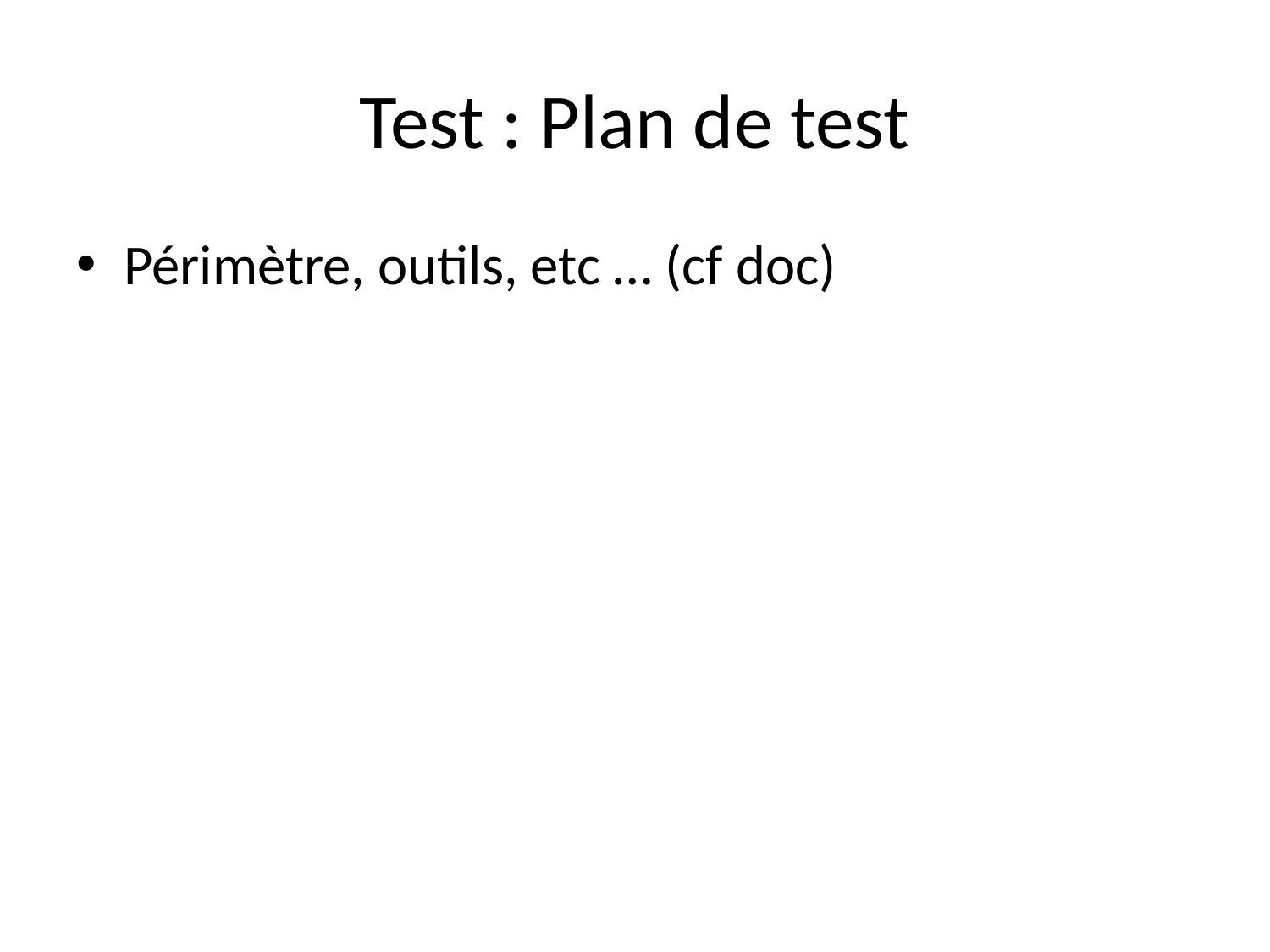

# Test : Plan de test
Périmètre, outils, etc … (cf doc)